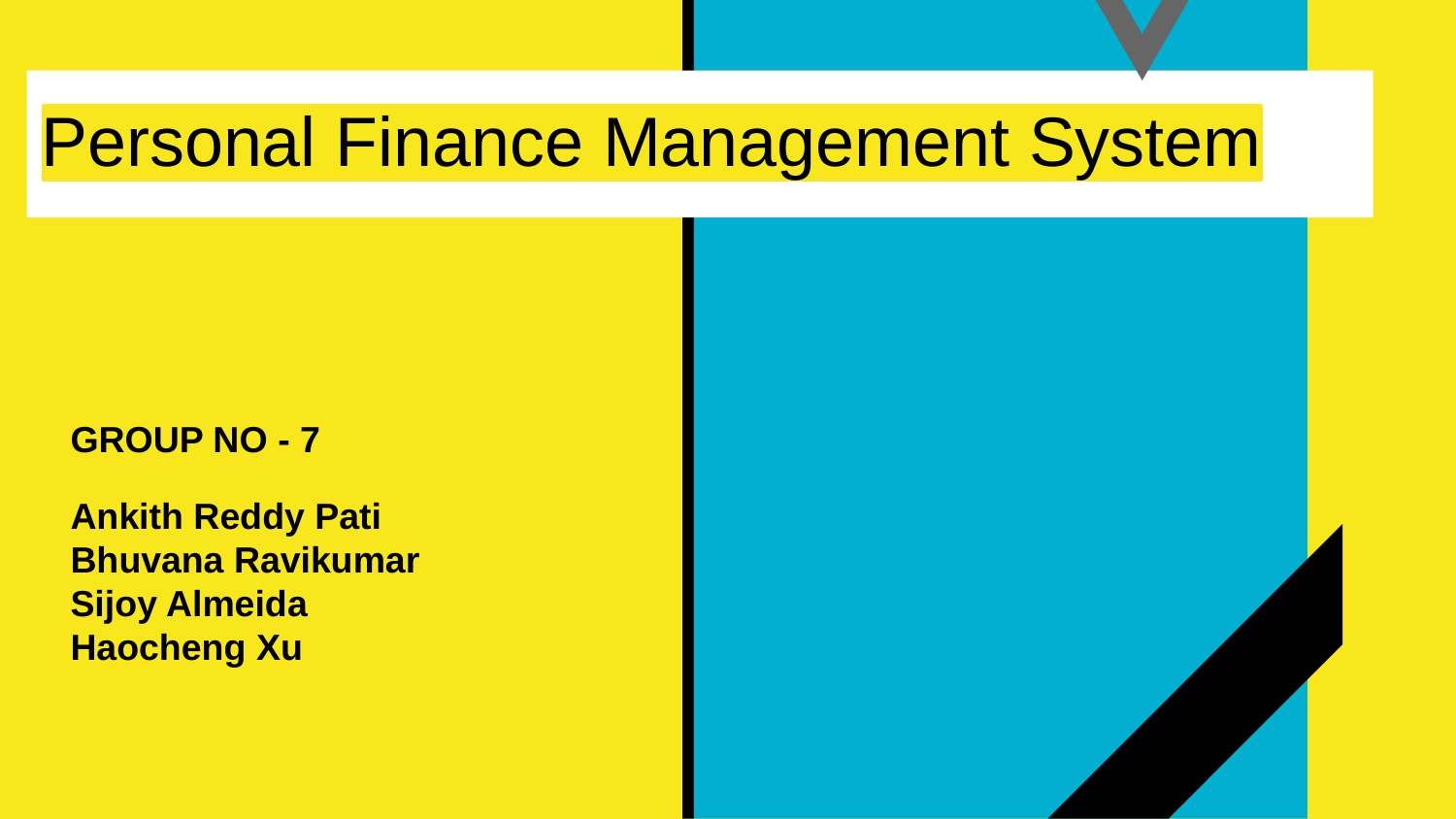

# Personal Finance Management System
GROUP NO - 7
Ankith Reddy Pati
Bhuvana Ravikumar
Sijoy Almeida
Haocheng Xu